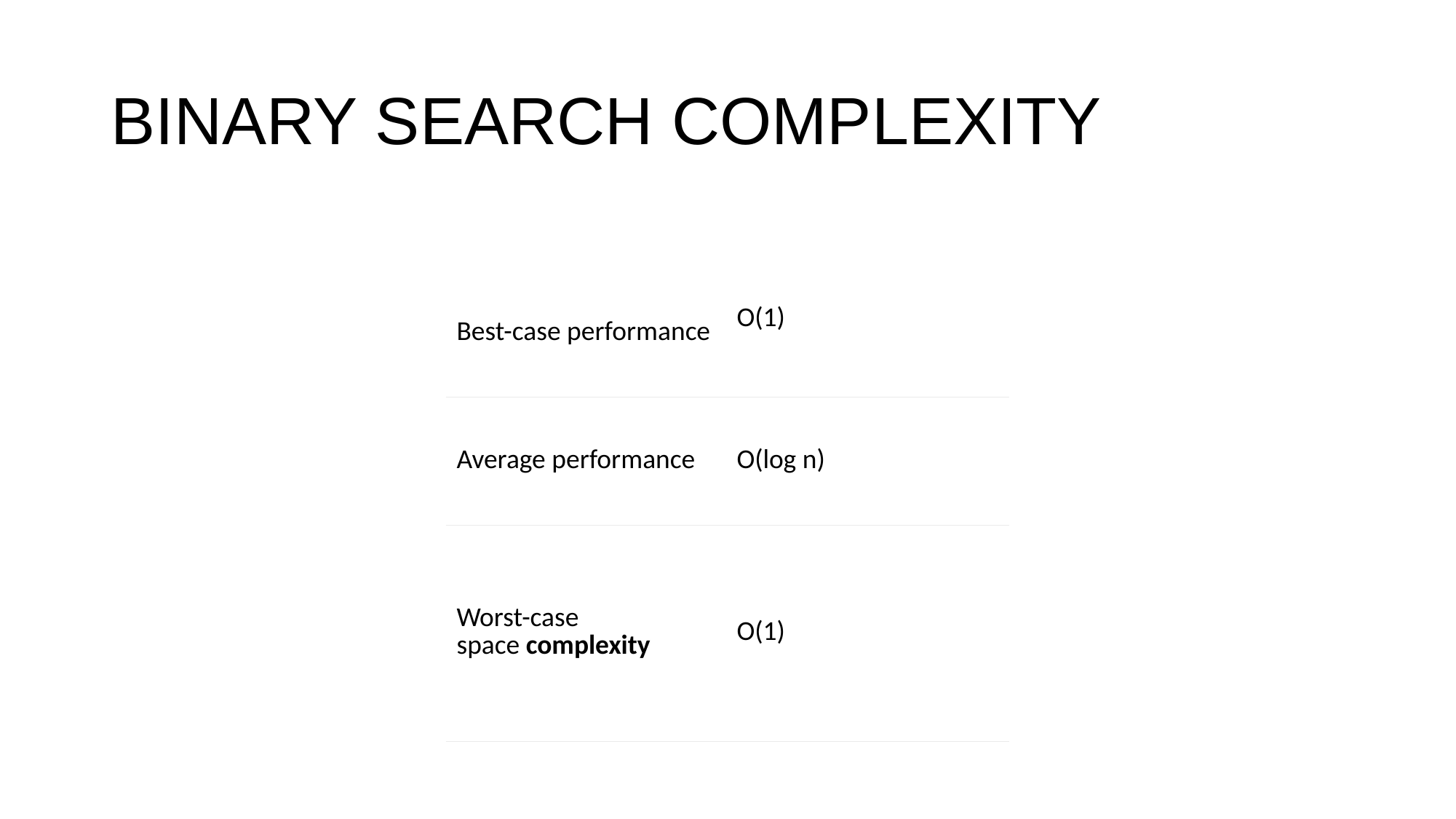

# BINARY SEARCH COMPLEXITY
| Best-case performance | O(1) |
| --- | --- |
| Average performance | O(log n) |
| Worst-case space complexity | O(1) |